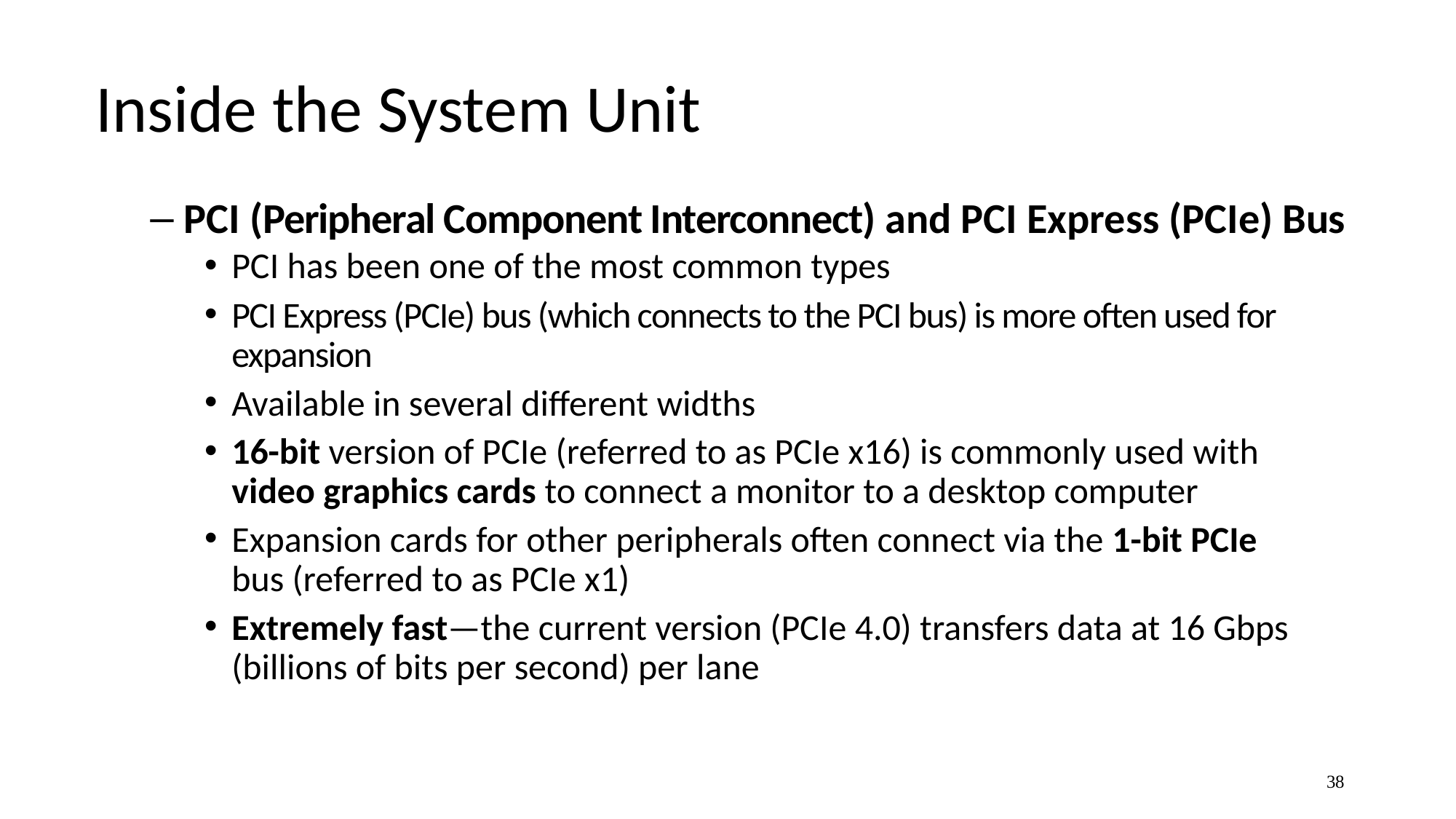

# Inside the System Unit
PCI (Peripheral Component Interconnect) and PCI Express (PCIe) Bus
PCI has been one of the most common types
PCI Express (PCIe) bus (which connects to the PCI bus) is more often used for expansion
Available in several different widths
16-bit version of PCIe (referred to as PCIe x16) is commonly used with video graphics cards to connect a monitor to a desktop computer
Expansion cards for other peripherals often connect via the 1-bit PCIe bus (referred to as PCIe x1)
Extremely fast—the current version (PCIe 4.0) transfers data at 16 Gbps (billions of bits per second) per lane
38